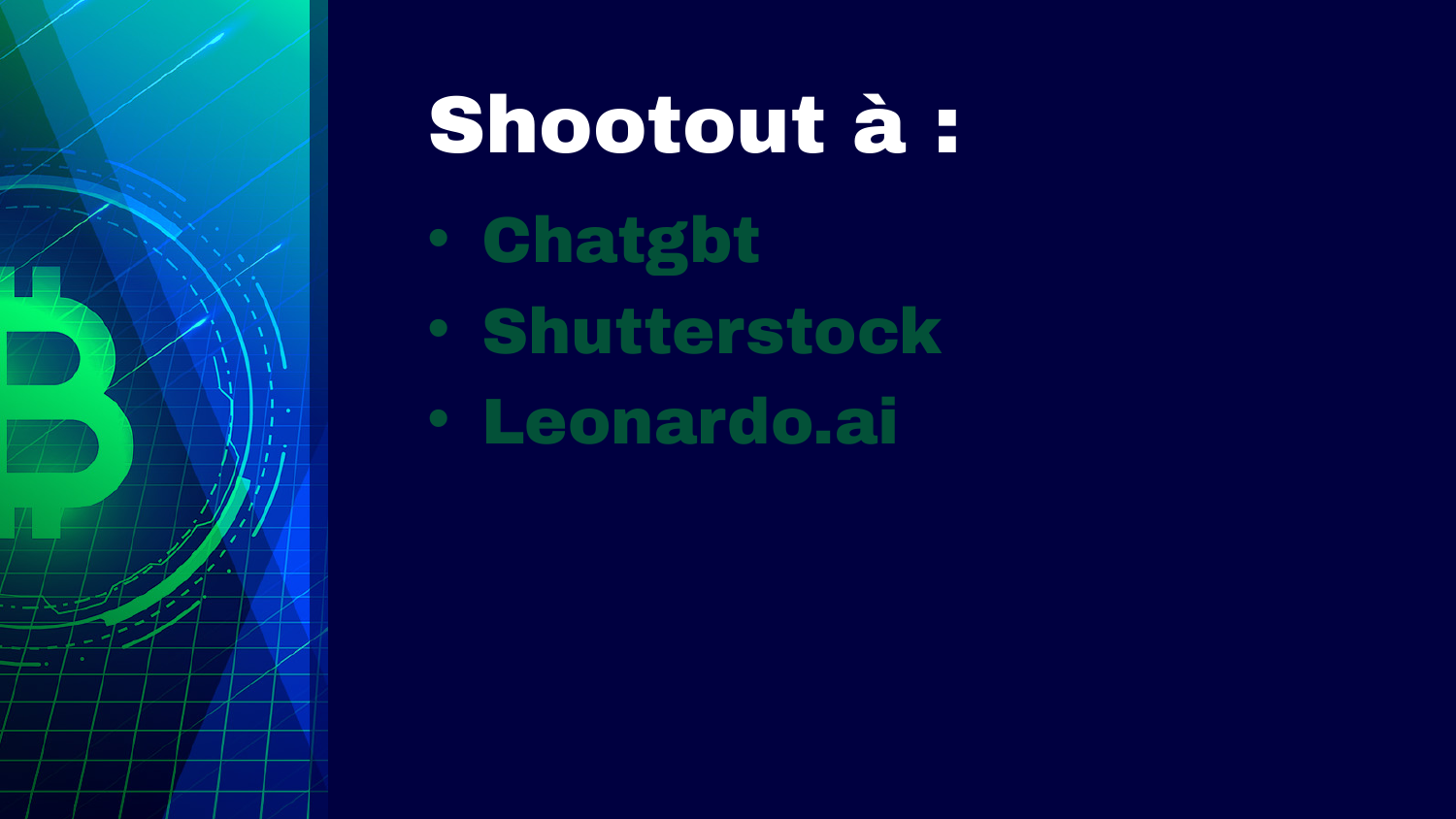

# Shootout à :
Chatgbt
Shutterstock
Leonardo.ai